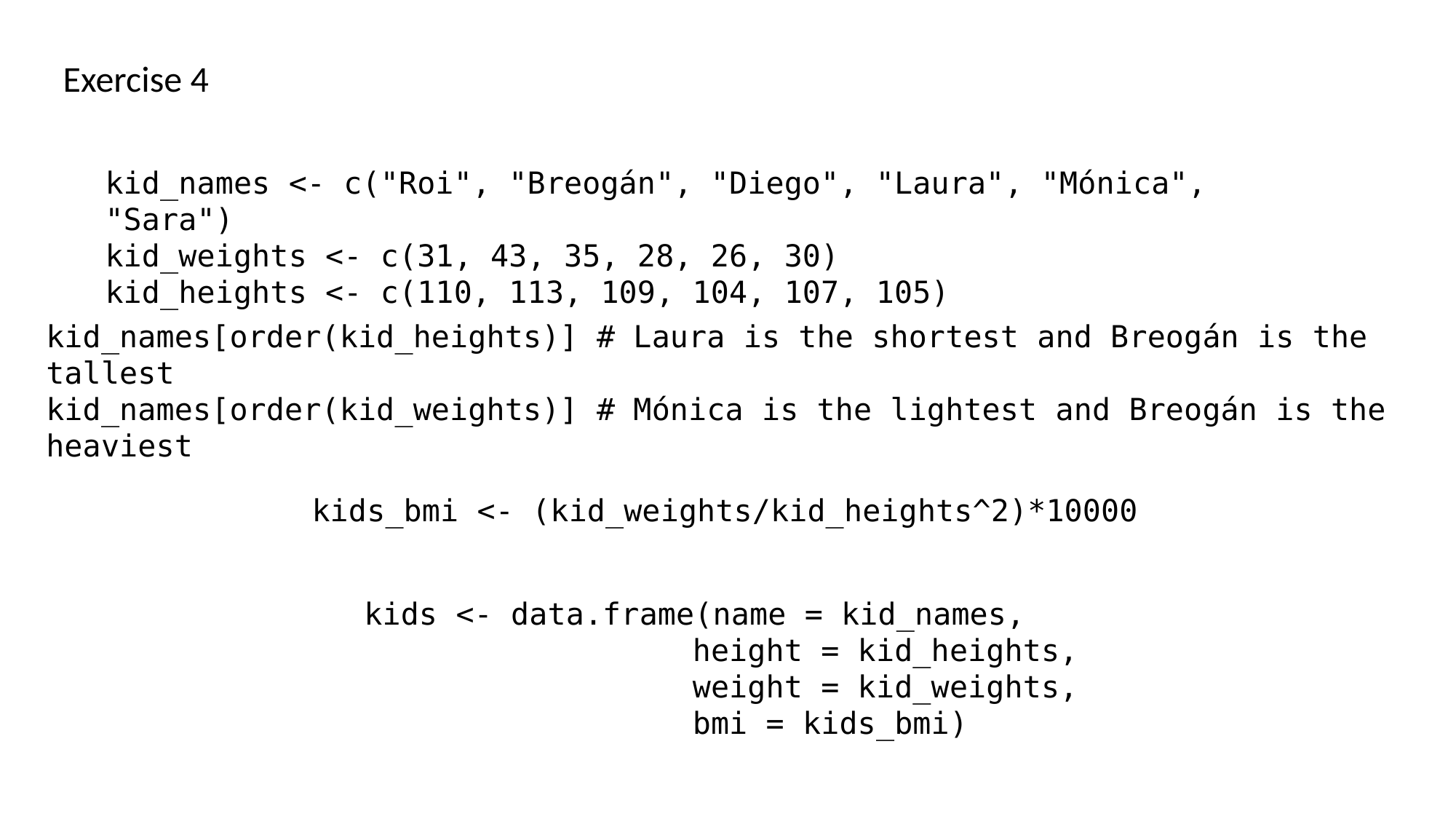

Exercise 4
kid_names <- c("Roi", "Breogán", "Diego", "Laura", "Mónica", "Sara")
kid_weights <- c(31, 43, 35, 28, 26, 30)
kid_heights <- c(110, 113, 109, 104, 107, 105)
kid_names[order(kid_heights)] # Laura is the shortest and Breogán is the tallest
kid_names[order(kid_weights)] # Mónica is the lightest and Breogán is the heaviest
kids_bmi <- (kid_weights/kid_heights^2)*10000
kids <- data.frame(name = kid_names,
		      height = kid_heights,
		      weight = kid_weights,
		      bmi = kids_bmi)